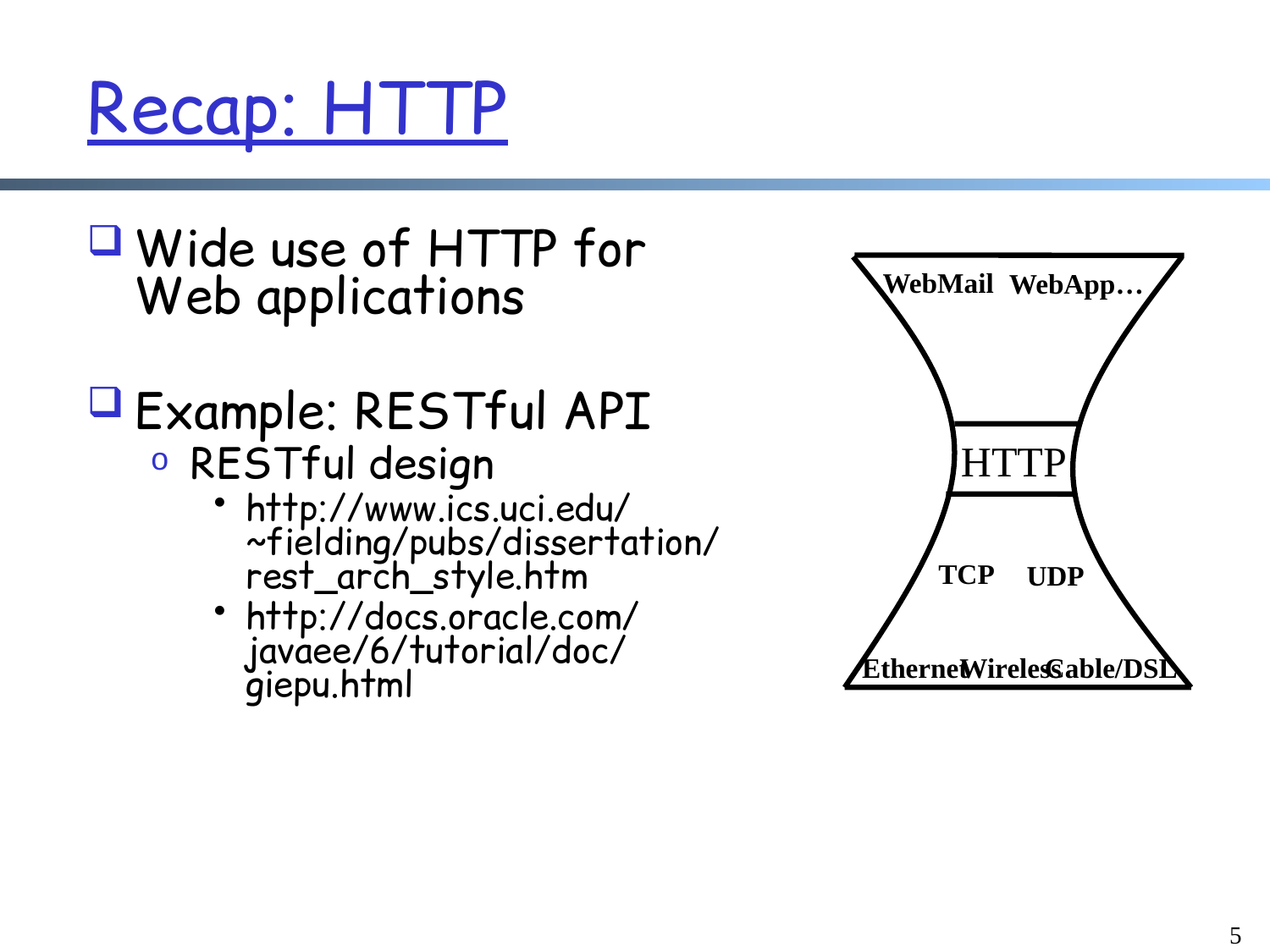

# Recap: HTTP
Wide use of HTTP for Web applications

Example: RESTful API
RESTful design
http://www.ics.uci.edu/~fielding/pubs/dissertation/rest_arch_style.htm
http://docs.oracle.com/javaee/6/tutorial/doc/giepu.html

WebMail
WebApp…

HTTP

TCP
UDP
Ethernet
Wireless
Cable/DSL

5